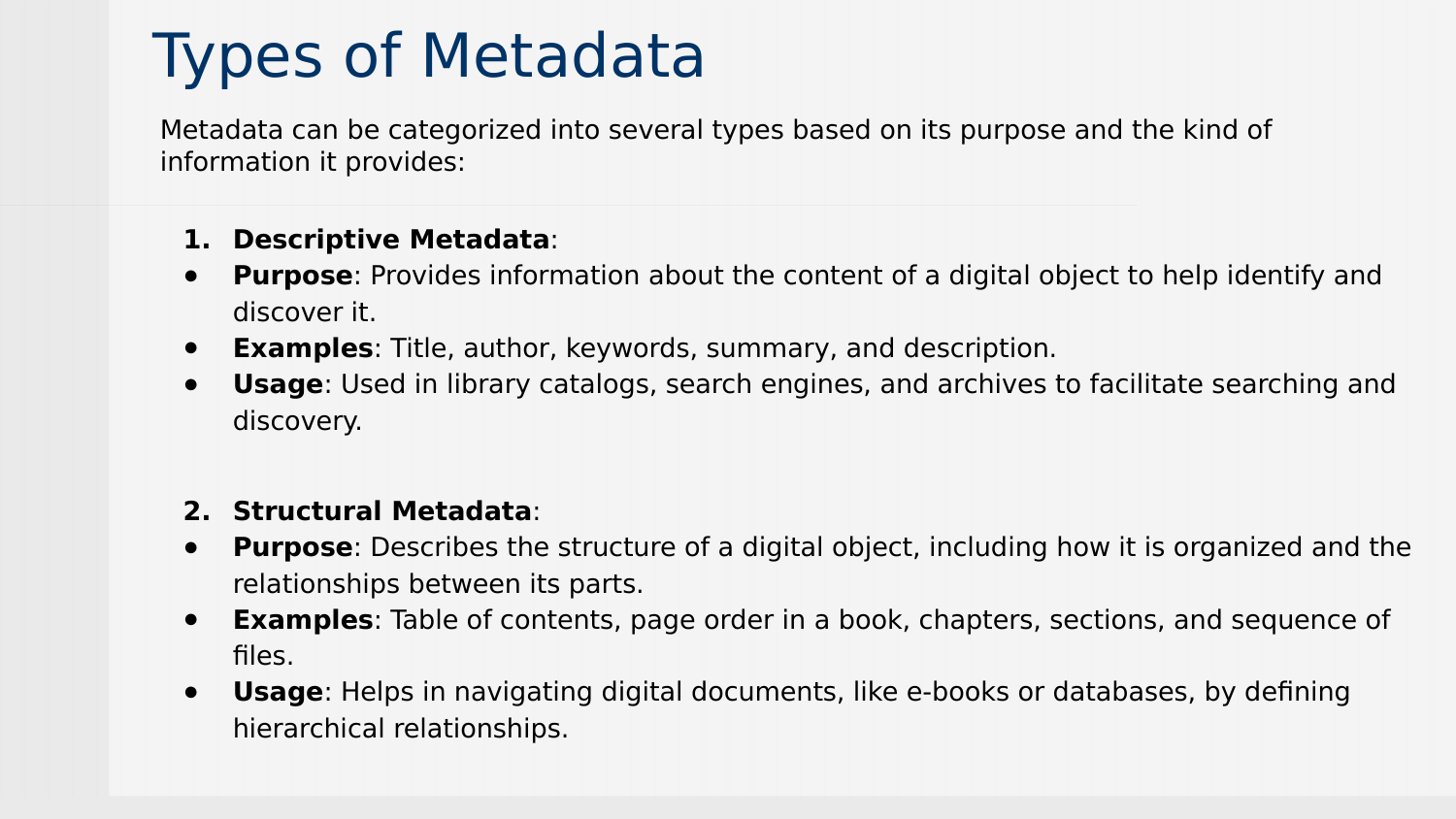

# Types of Metadata
Metadata can be categorized into several types based on its purpose and the kind of information it provides:

Descriptive Metadata:
Purpose: Provides information about the content of a digital object to help identify and discover it.
Examples: Title, author, keywords, summary, and description.
Usage: Used in library catalogs, search engines, and archives to facilitate searching and discovery.

Structural Metadata:
Purpose: Describes the structure of a digital object, including how it is organized and the relationships between its parts.
Examples: Table of contents, page order in a book, chapters, sections, and sequence of files.
Usage: Helps in navigating digital documents, like e-books or databases, by defining hierarchical relationships.